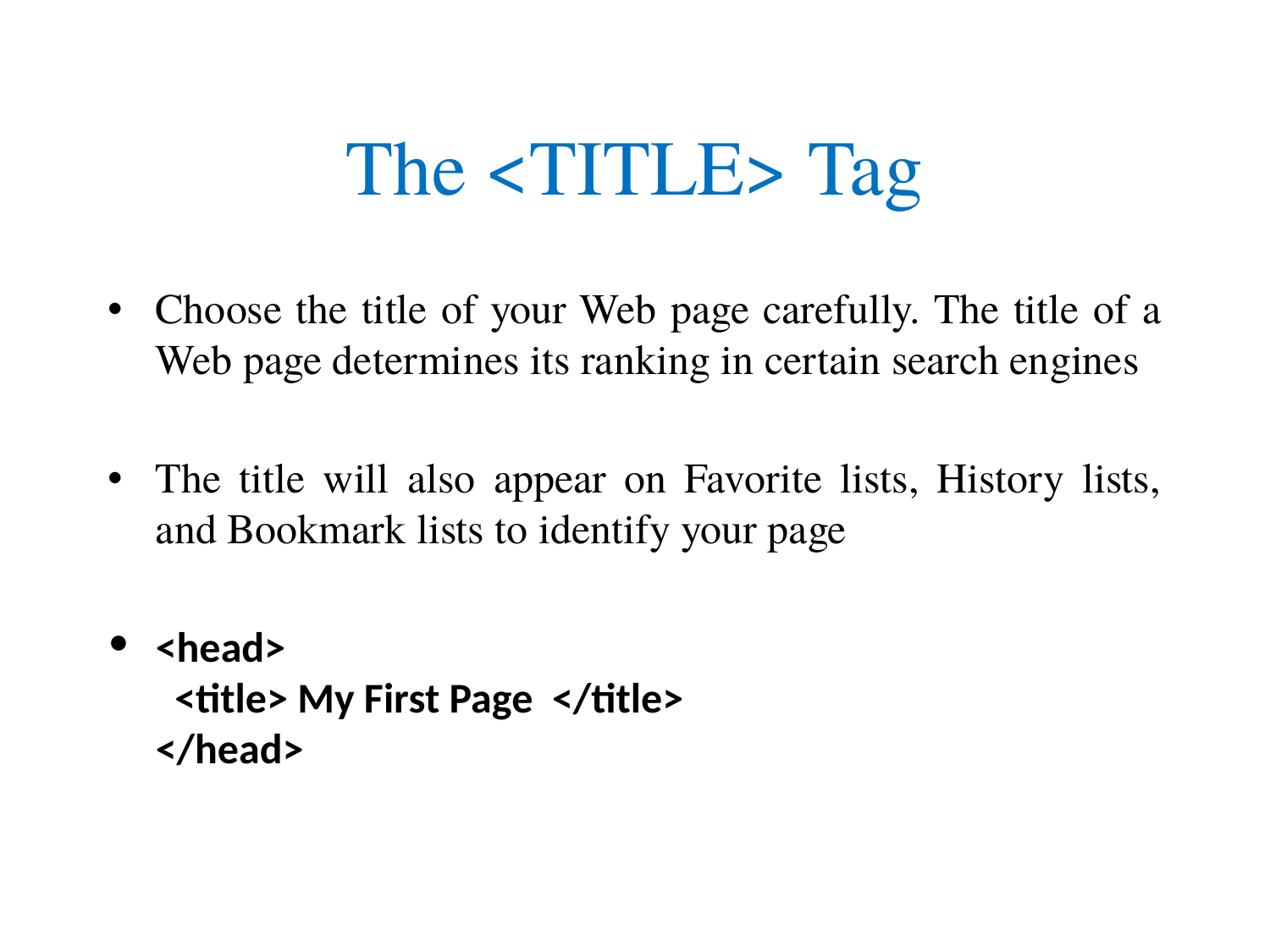

# The <TITLE> Tag
Choose the title of your Web page carefully. The title of a Web page determines its ranking in certain search engines

The title will also appear on Favorite lists, History lists, and Bookmark lists to identify your page

<head>
  <title> My First Page  </title>
</head>